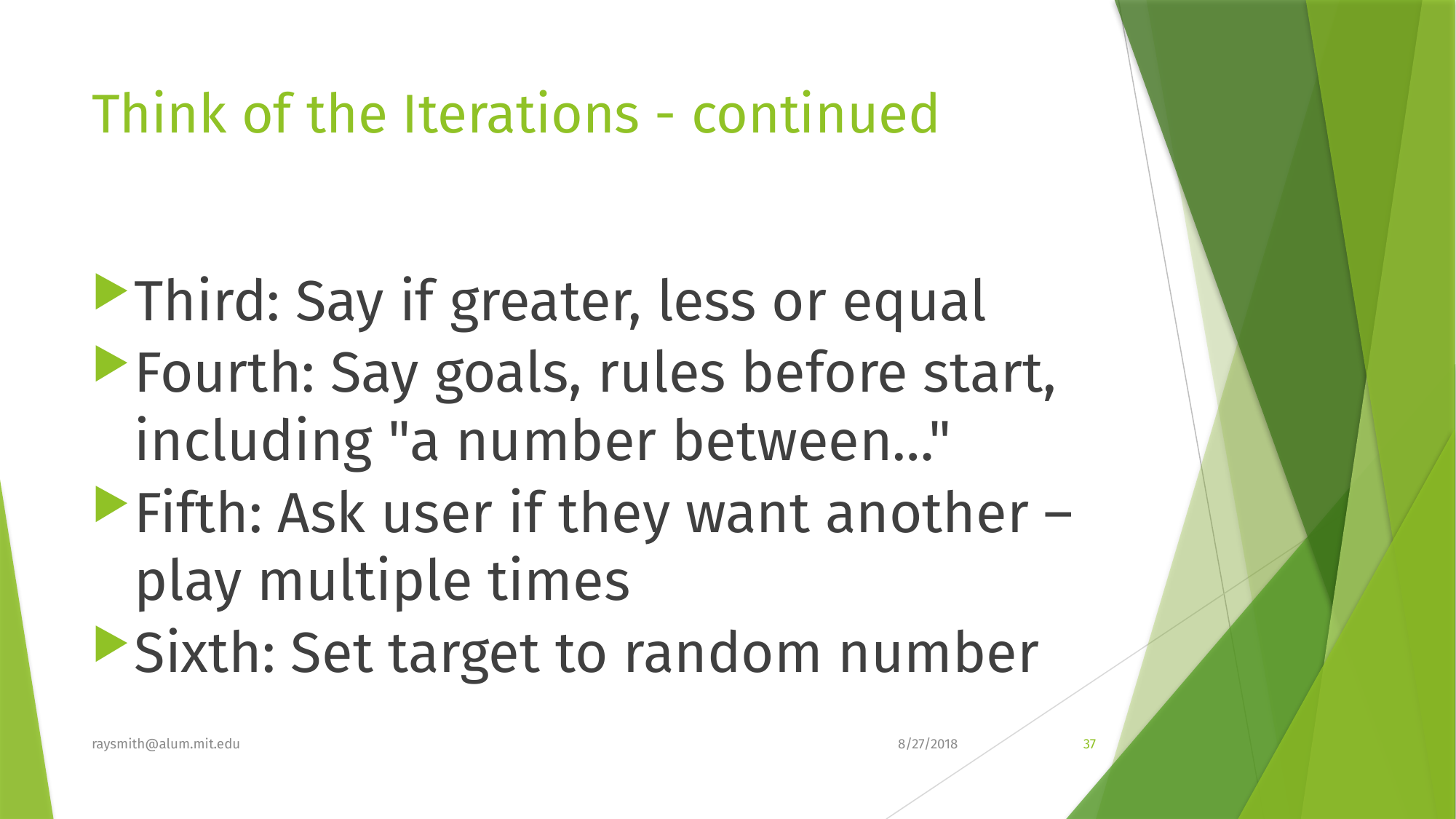

# Think of the Iterations - continued
Third: Say if greater, less or equal
Fourth: Say goals, rules before start, including "a number between…"
Fifth: Ask user if they want another – play multiple times
Sixth: Set target to random number

raysmith@alum.mit.edu
8/27/2018
37